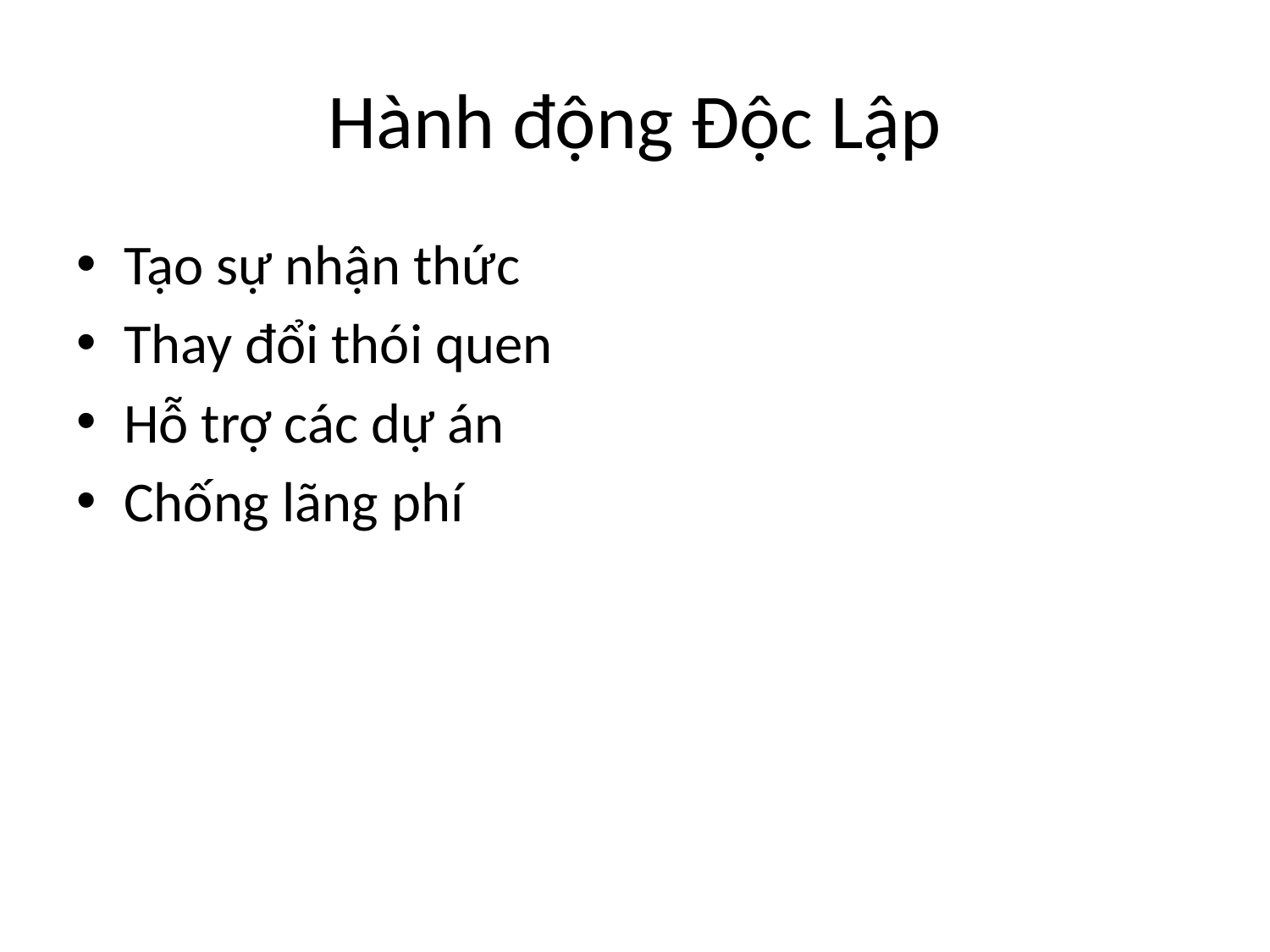

# Hành động Độc Lập
Tạo sự nhận thức
Thay đổi thói quen
Hỗ trợ các dự án
Chống lãng phí